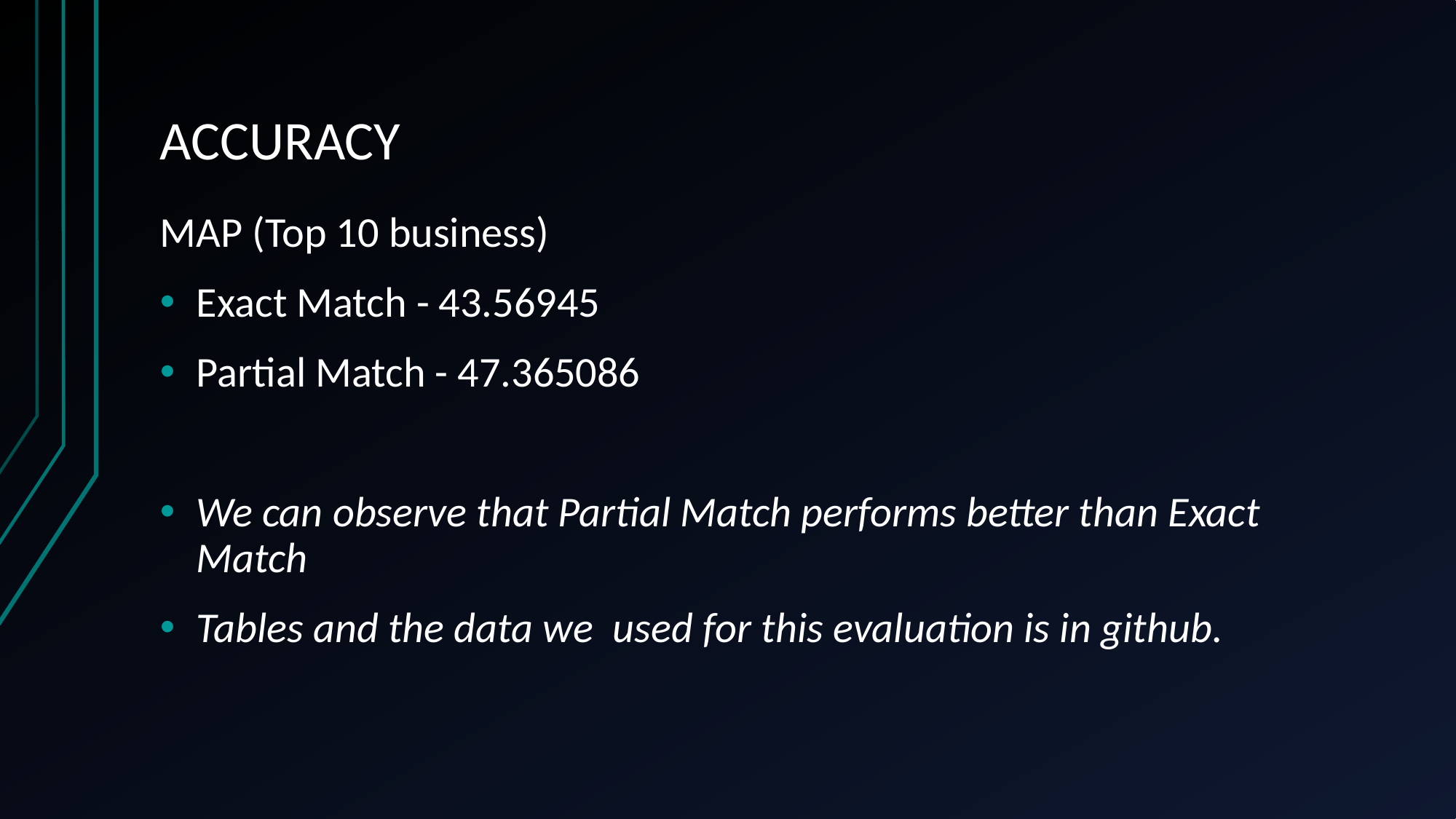

# ACCURACY
MAP (Top 10 business)
Exact Match - 43.56945
Partial Match - 47.365086

We can observe that Partial Match performs better than Exact Match
Tables and the data we  used for this evaluation is in github.